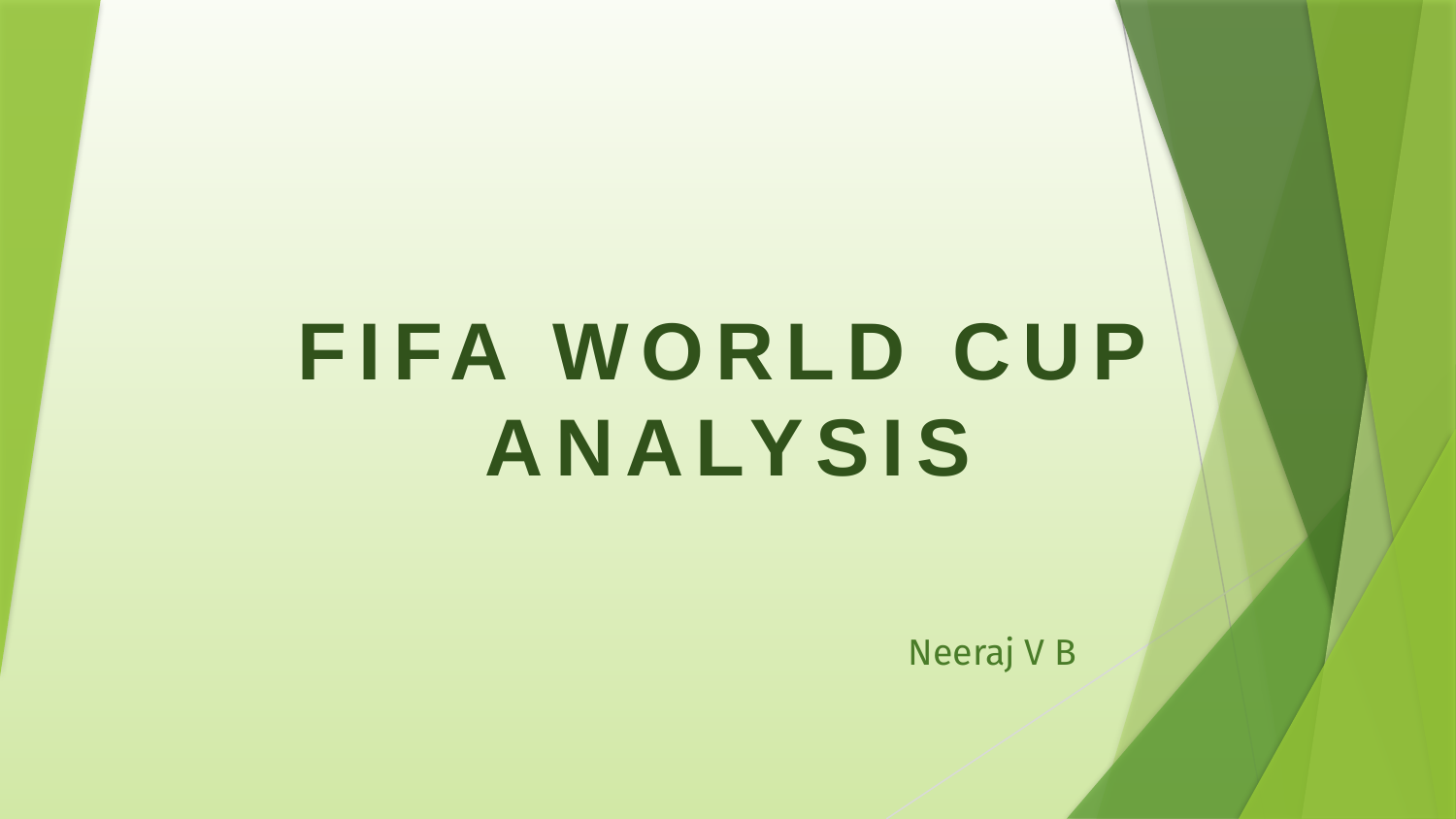

# FIFA WORLD CUP ANALYSIS
Neeraj V B